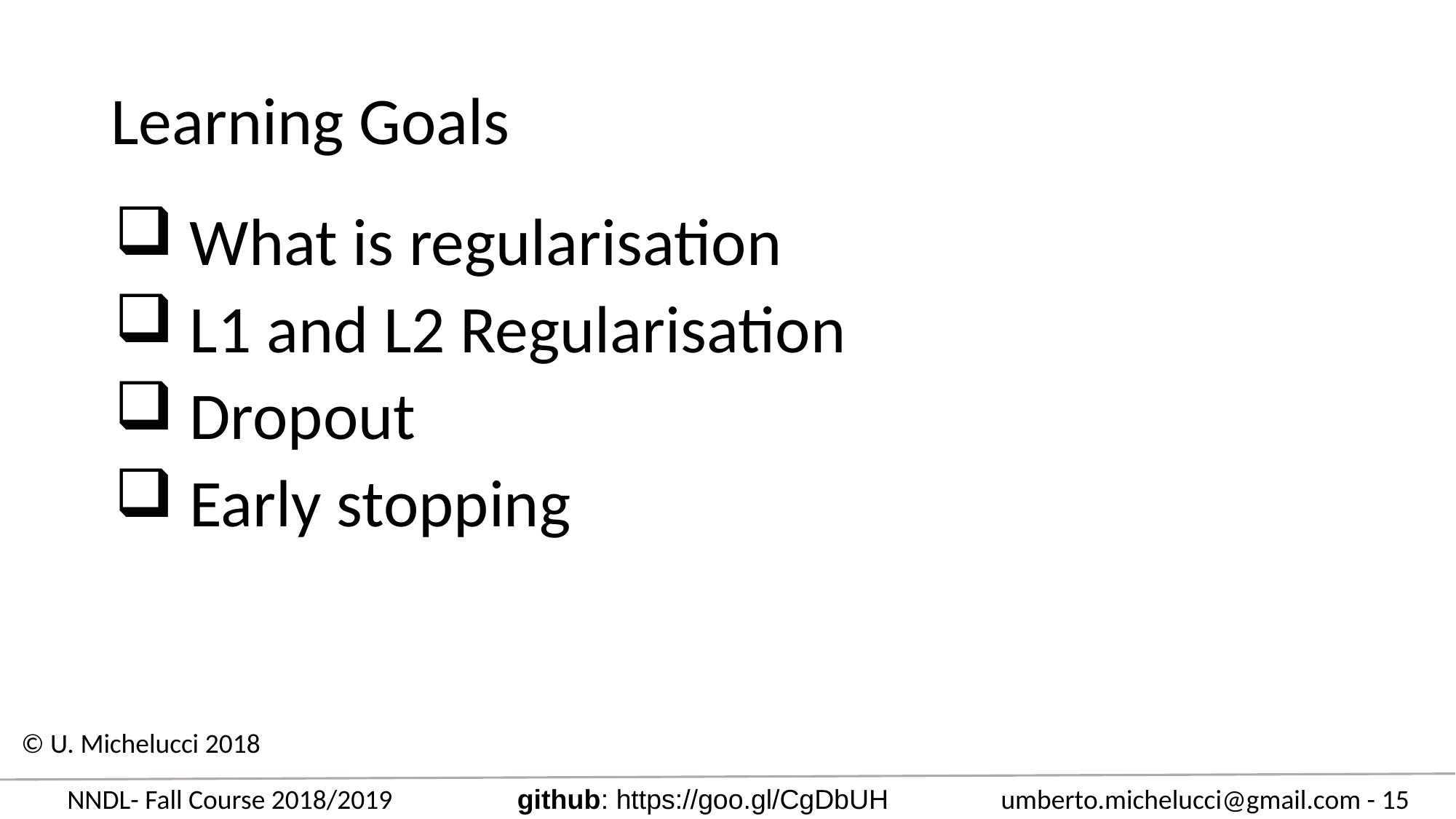

# Learning Goals
 What is regularisation
 L1 and L2 Regularisation
 Dropout
 Early stopping

© U. Michelucci 2018